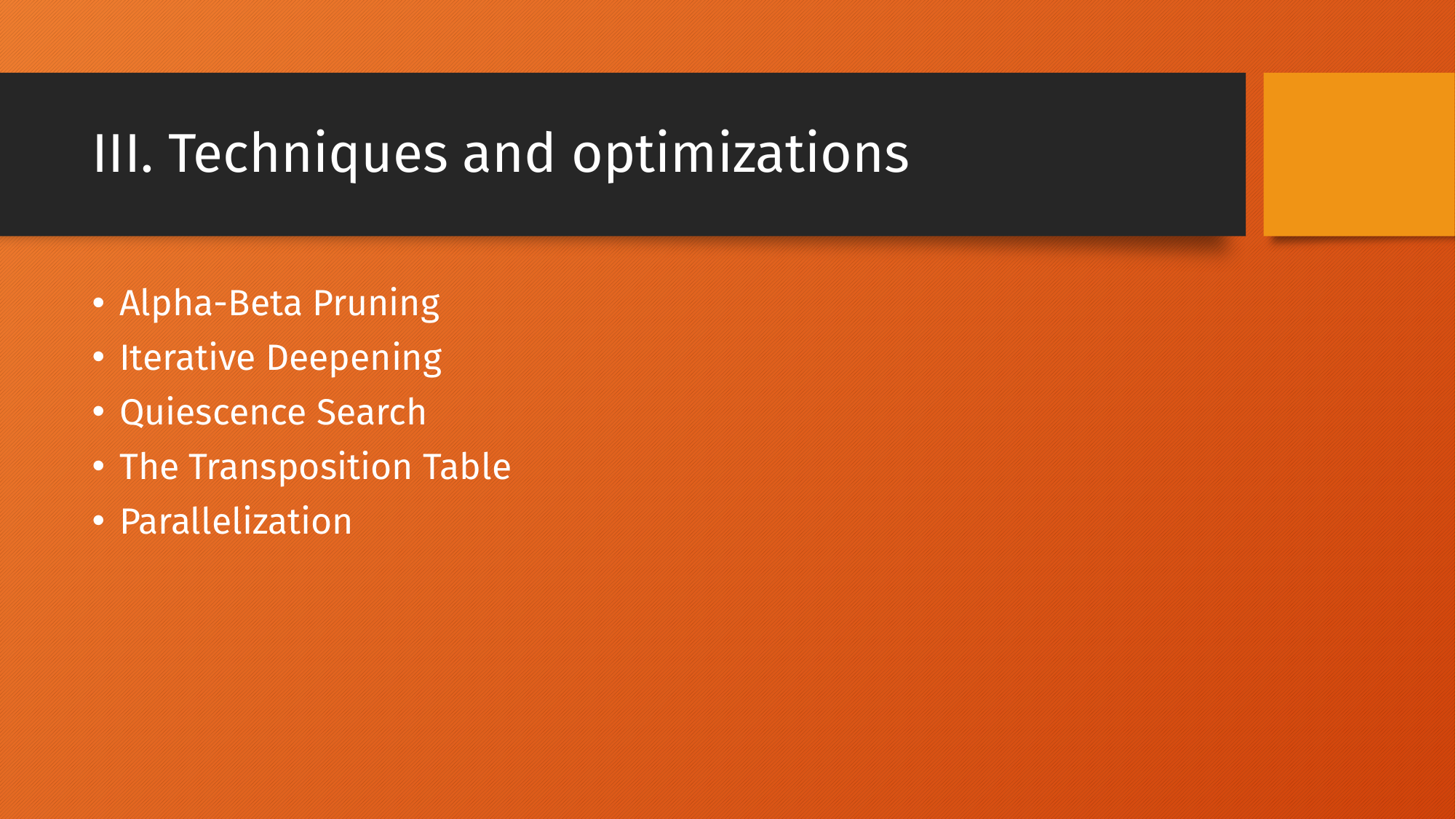

# III. Techniques and optimizations
Alpha-Beta Pruning
Iterative Deepening
Quiescence Search
The Transposition Table
Parallelization